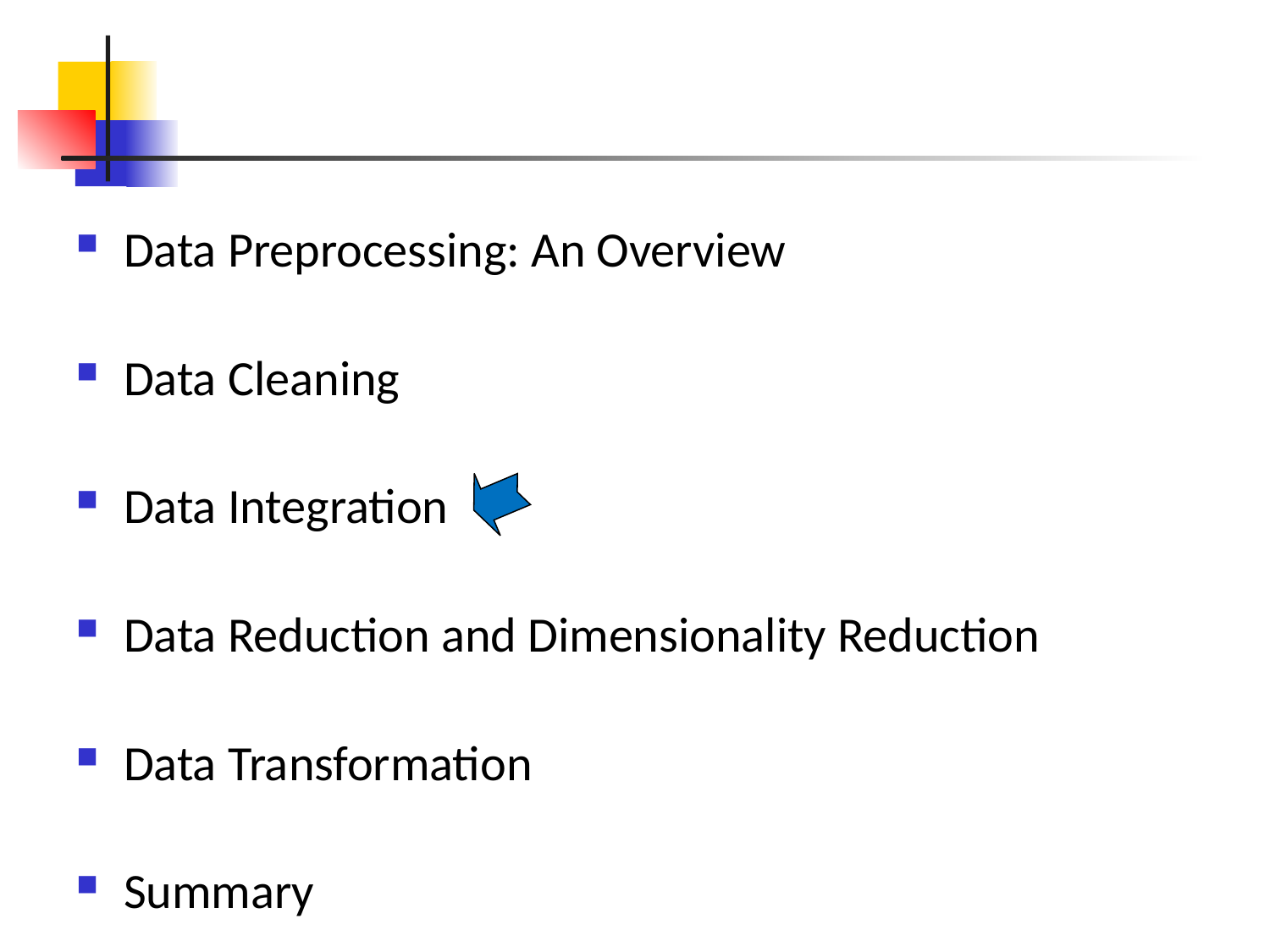

Data Preprocessing: An Overview
Data Cleaning
Data Integration
Data Reduction and Dimensionality Reduction
Data Transformation
Summary